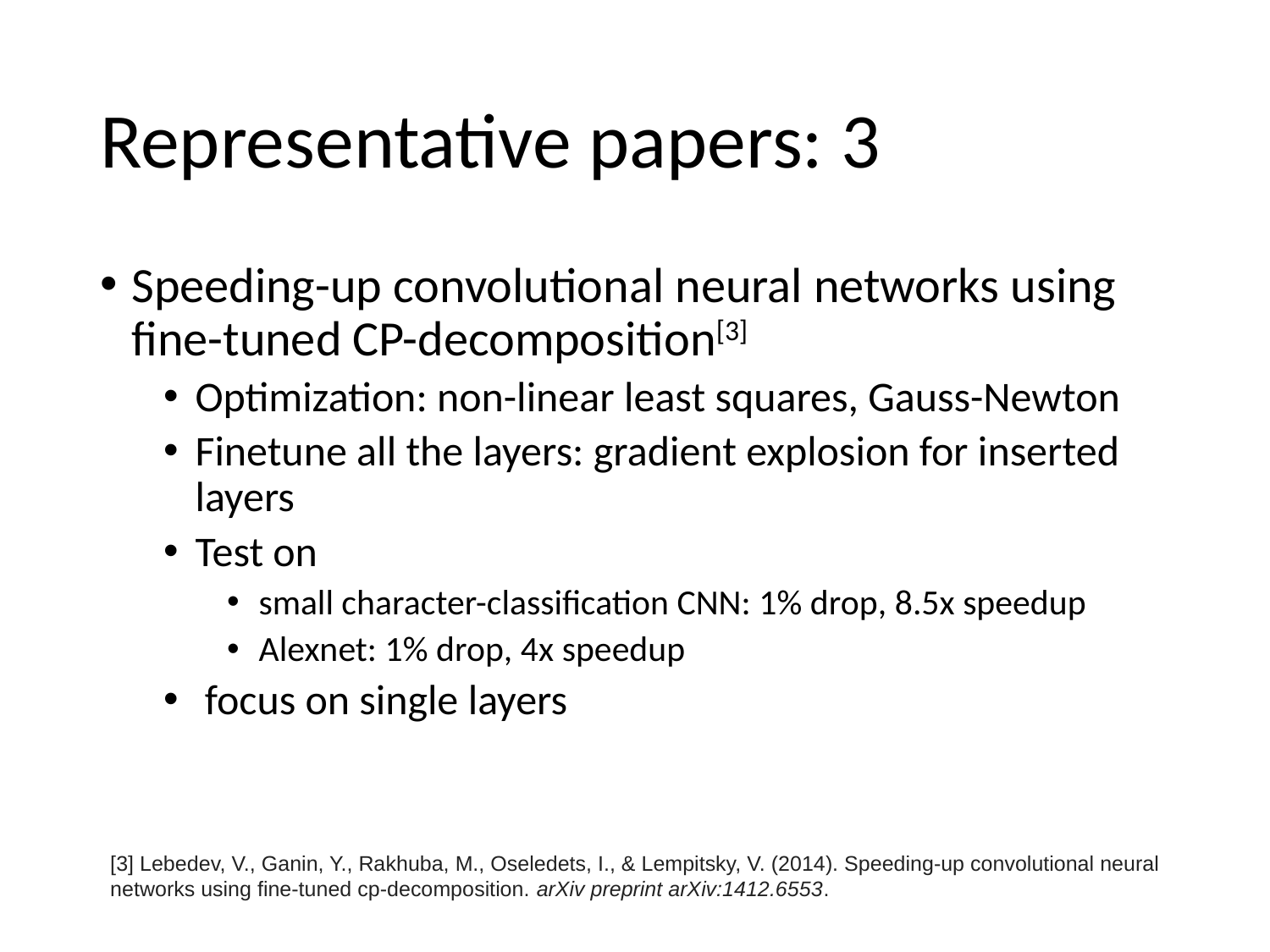

# Representative papers: 3
Speeding-up convolutional neural networks using fine-tuned CP-decomposition[3]
Optimization: non-linear least squares, Gauss-Newton
Finetune all the layers: gradient explosion for inserted layers
Test on
small character-classification CNN: 1% drop, 8.5x speedup
Alexnet: 1% drop, 4x speedup
 focus on single layers

[3] Lebedev, V., Ganin, Y., Rakhuba, M., Oseledets, I., & Lempitsky, V. (2014). Speeding-up convolutional neural networks using fine-tuned cp-decomposition. arXiv preprint arXiv:1412.6553.